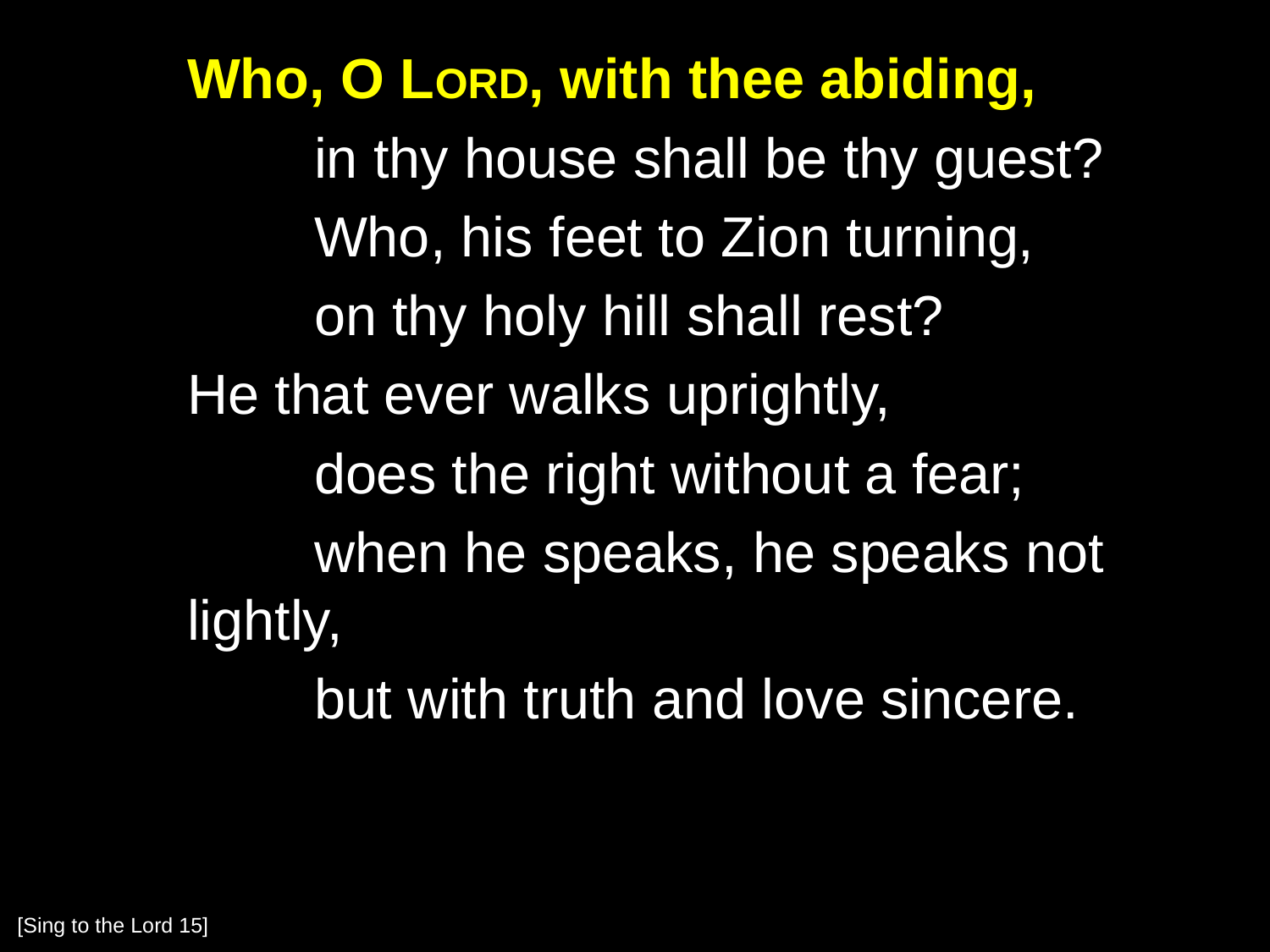

Who, O Lord, with thee abiding,
		in thy house shall be thy guest?
		Who, his feet to Zion turning,
		on thy holy hill shall rest?
	He that ever walks uprightly,
		does the right without a fear;
		when he speaks, he speaks not lightly,
		but with truth and love sincere.
[Sing to the Lord 15]